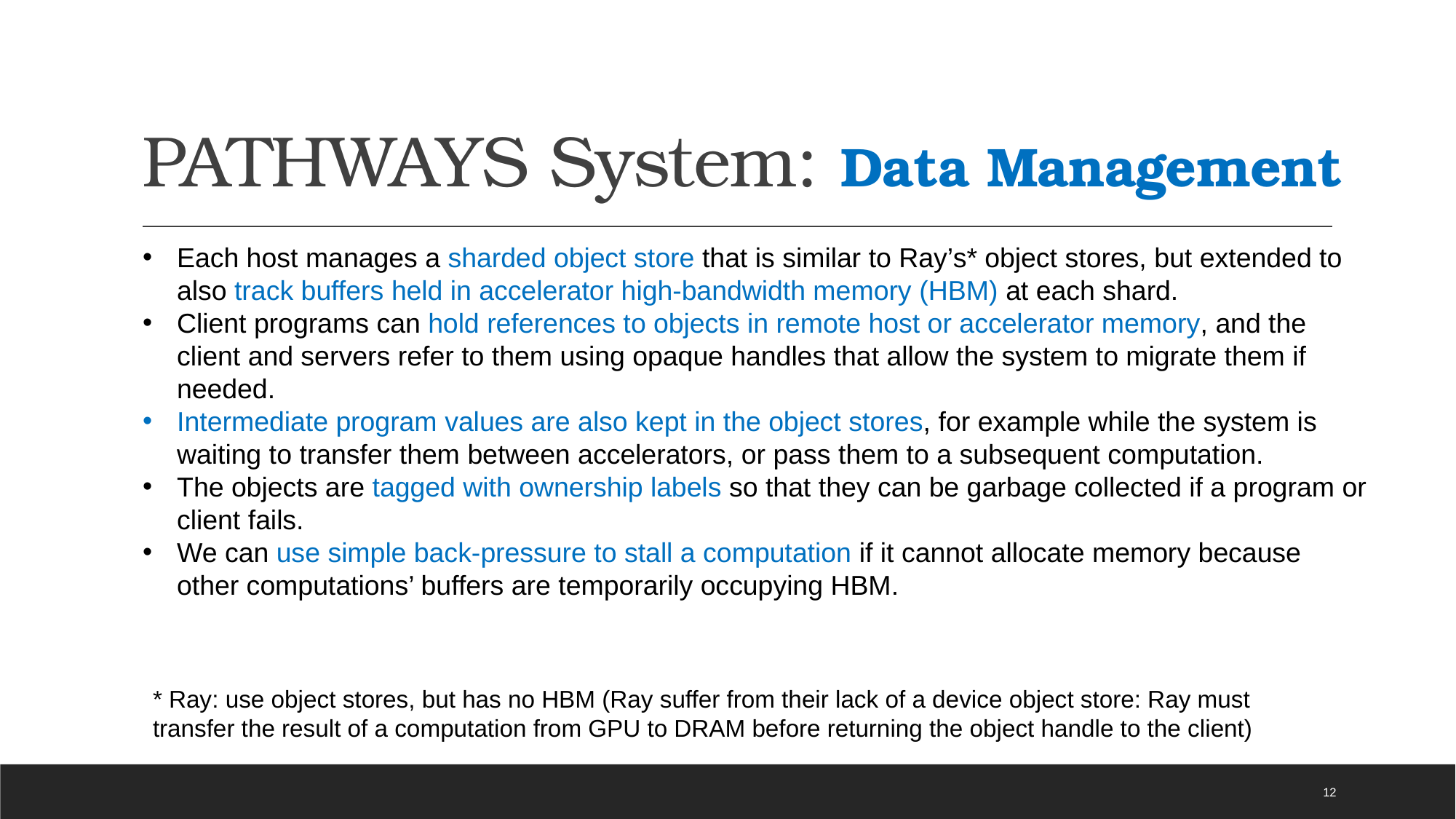

# PATHWAYS System: Data Management
Each host manages a sharded object store that is similar to Ray’s* object stores, but extended to also track buffers held in accelerator high-bandwidth memory (HBM) at each shard.
Client programs can hold references to objects in remote host or accelerator memory, and the client and servers refer to them using opaque handles that allow the system to migrate them if needed.
Intermediate program values are also kept in the object stores, for example while the system is waiting to transfer them between accelerators, or pass them to a subsequent computation.
The objects are tagged with ownership labels so that they can be garbage collected if a program or client fails.
We can use simple back-pressure to stall a computation if it cannot allocate memory because other computations’ buffers are temporarily occupying HBM.
* Ray: use object stores, but has no HBM (Ray suffer from their lack of a device object store: Ray must transfer the result of a computation from GPU to DRAM before returning the object handle to the client)
12